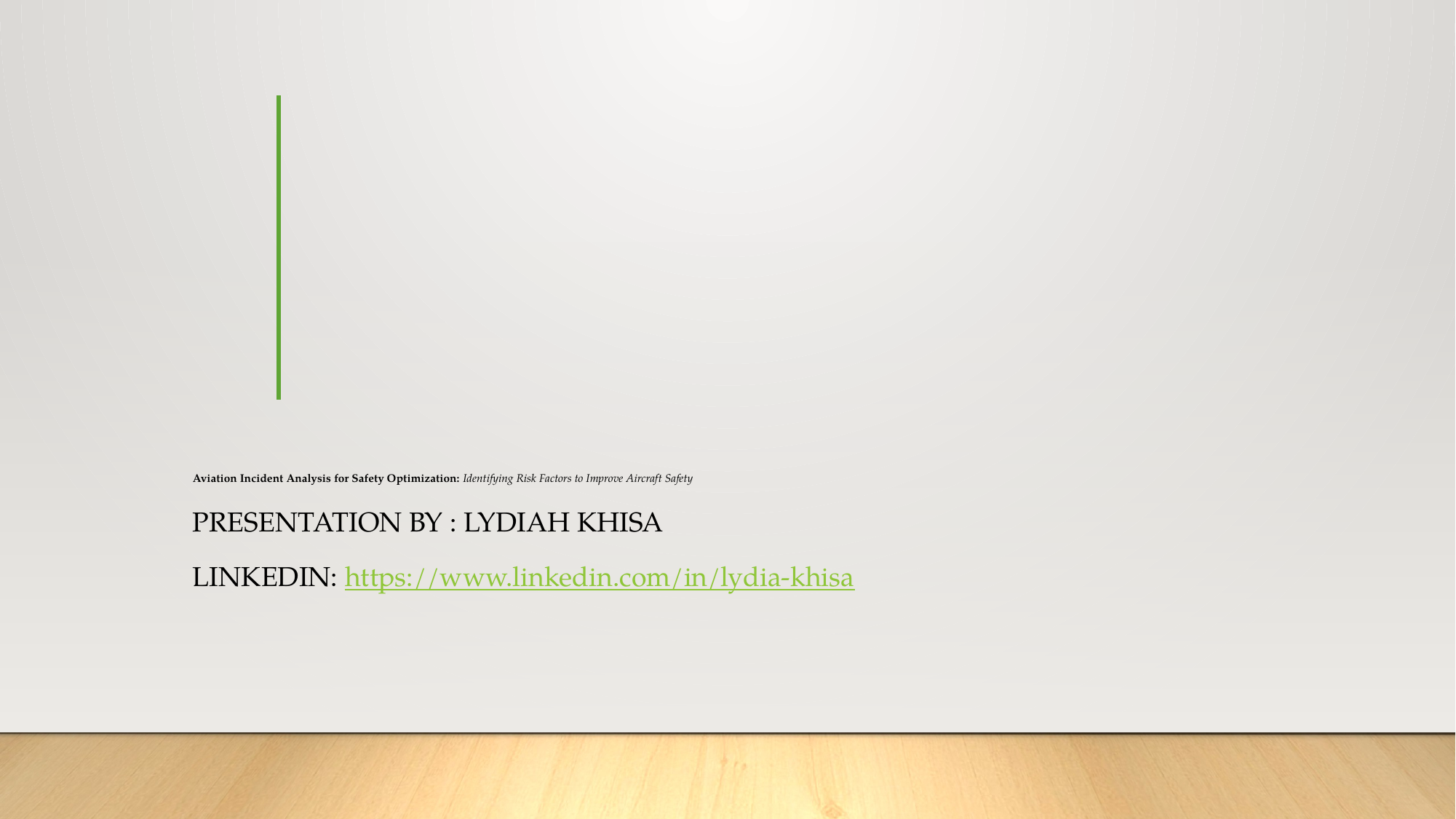

# Aviation Incident Analysis for Safety Optimization: Identifying Risk Factors to Improve Aircraft Safety
PRESENTATION BY : LYDIAH KHISA
Linkedin: https://www.linkedin.com/in/lydia-khisa